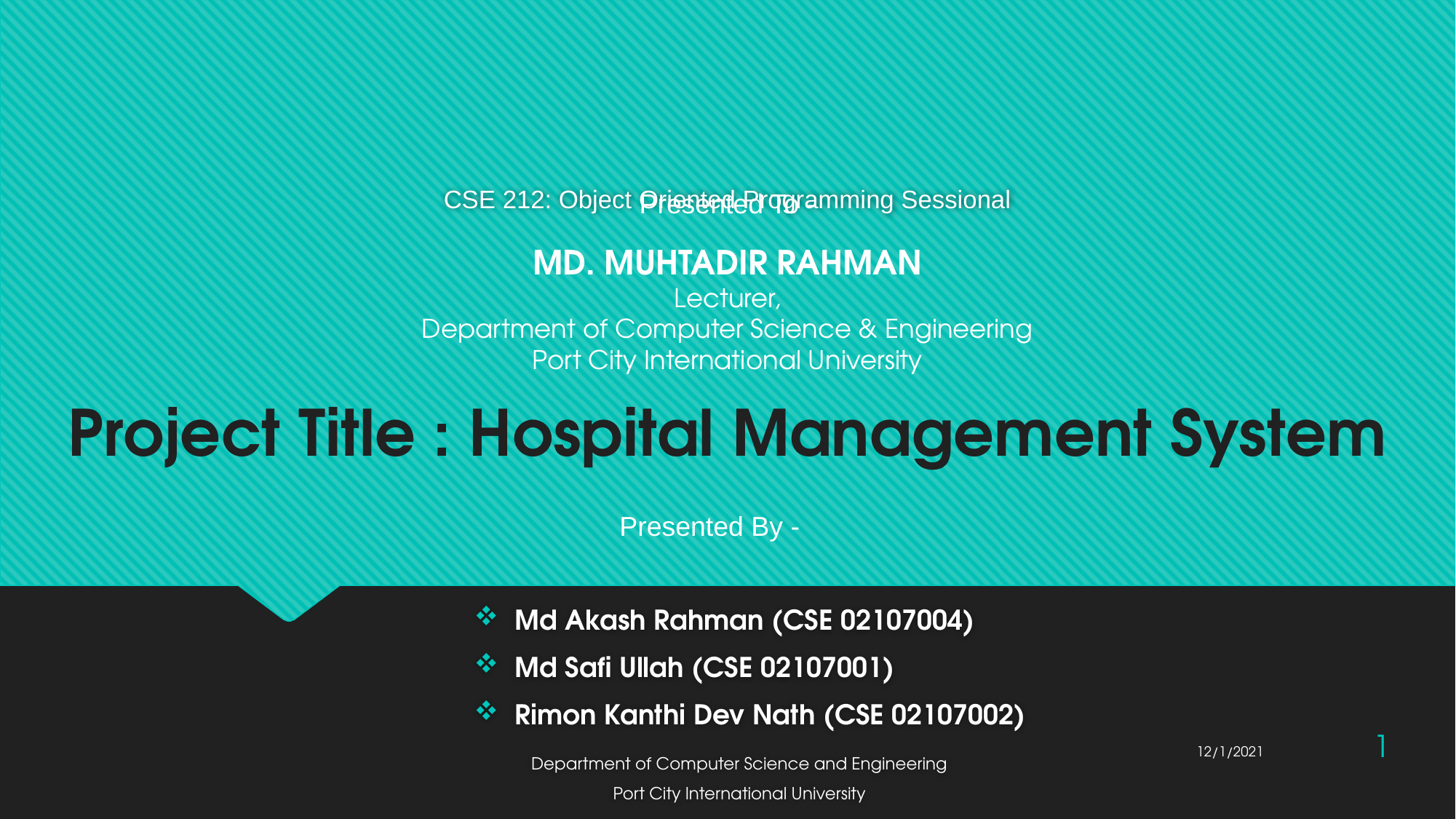

# CSE 212: Object Oriented Programming Sessional
Presented To -
MD. MUHTADIR RAHMAN
Lecturer,
Department of Computer Science & Engineering
Port City International University
Project Title : Hospital Management System
Presented By -
Md Akash Rahman (CSE 02107004)
Md Safi Ullah (CSE 02107001)
Rimon Kanthi Dev Nath (CSE 02107002)
Department of Computer Science and Engineering
Port City International University
1
12/1/2021